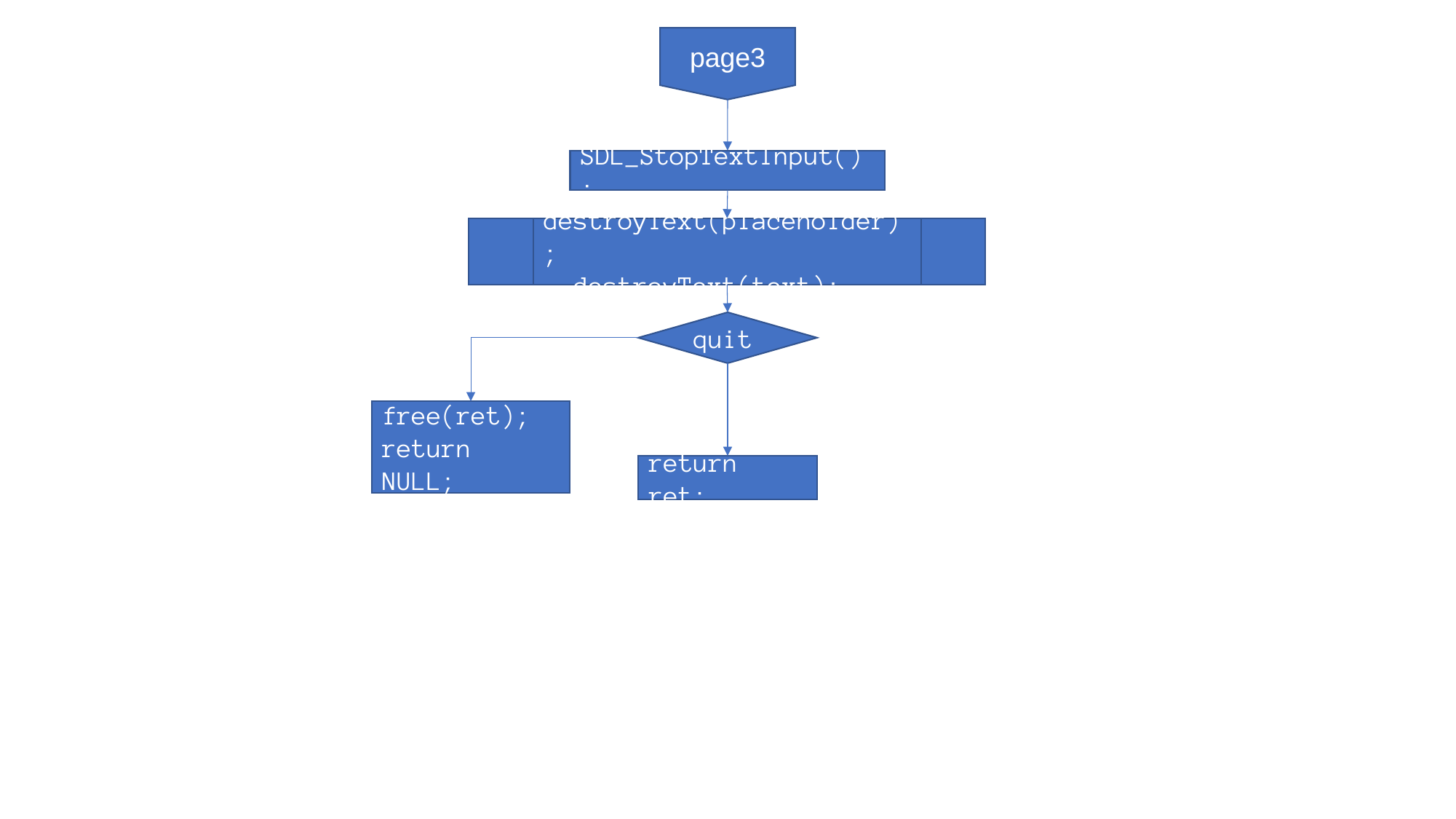

page3
SDL_StopTextInput();
destroyText(placeholder);
  destroyText(text);
quit
free(ret); return NULL;
return ret;